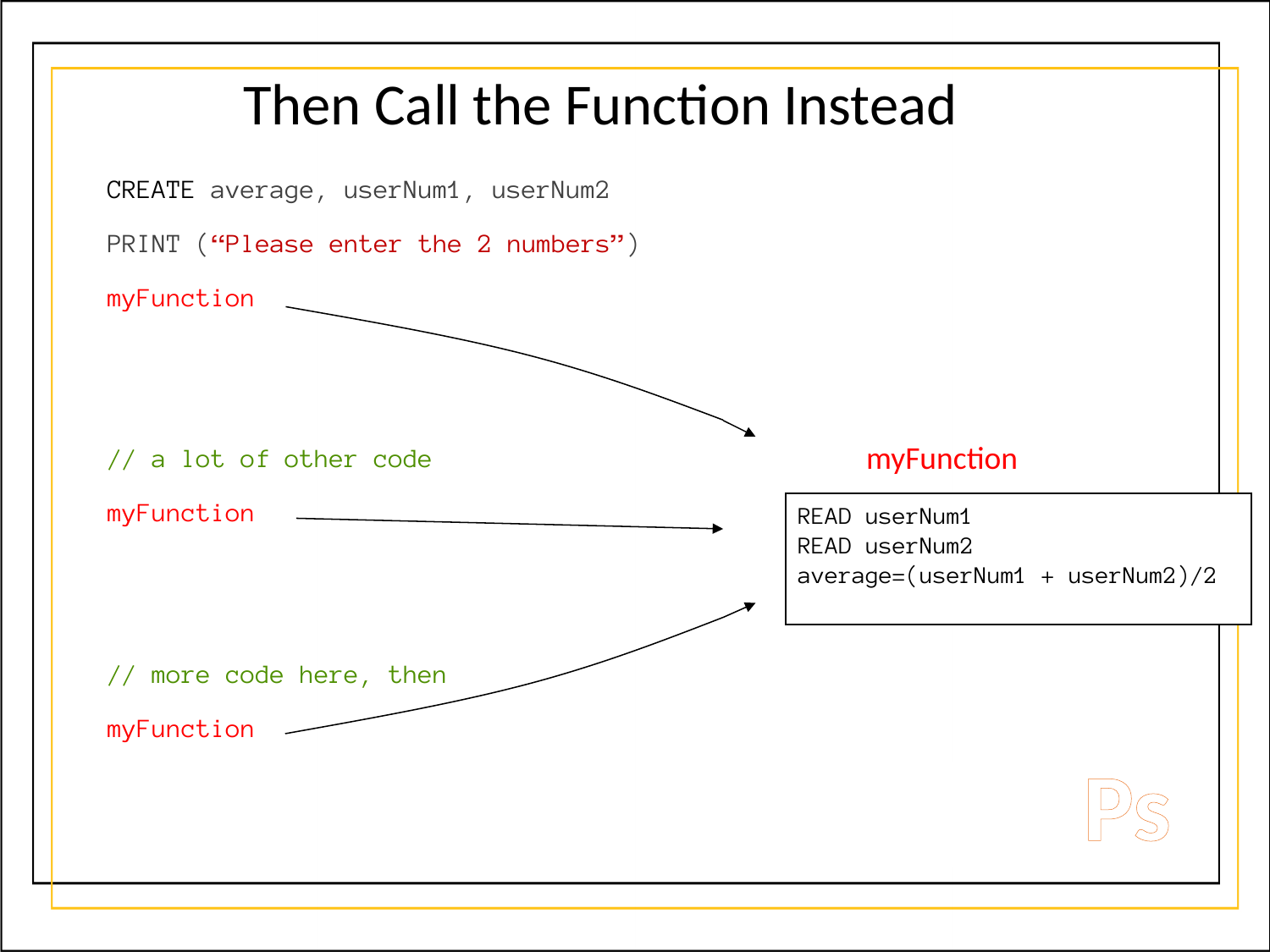

Then Call the Function Instead
CREATE average, userNum1, userNum2
PRINT (“Please enter the 2 numbers”)
myFunction

// a lot of other code
myFunction

// more code here, then
myFunction

myFunction
READ userNum1
READ userNum2
average=(userNum1 + userNum2)/2

Ps